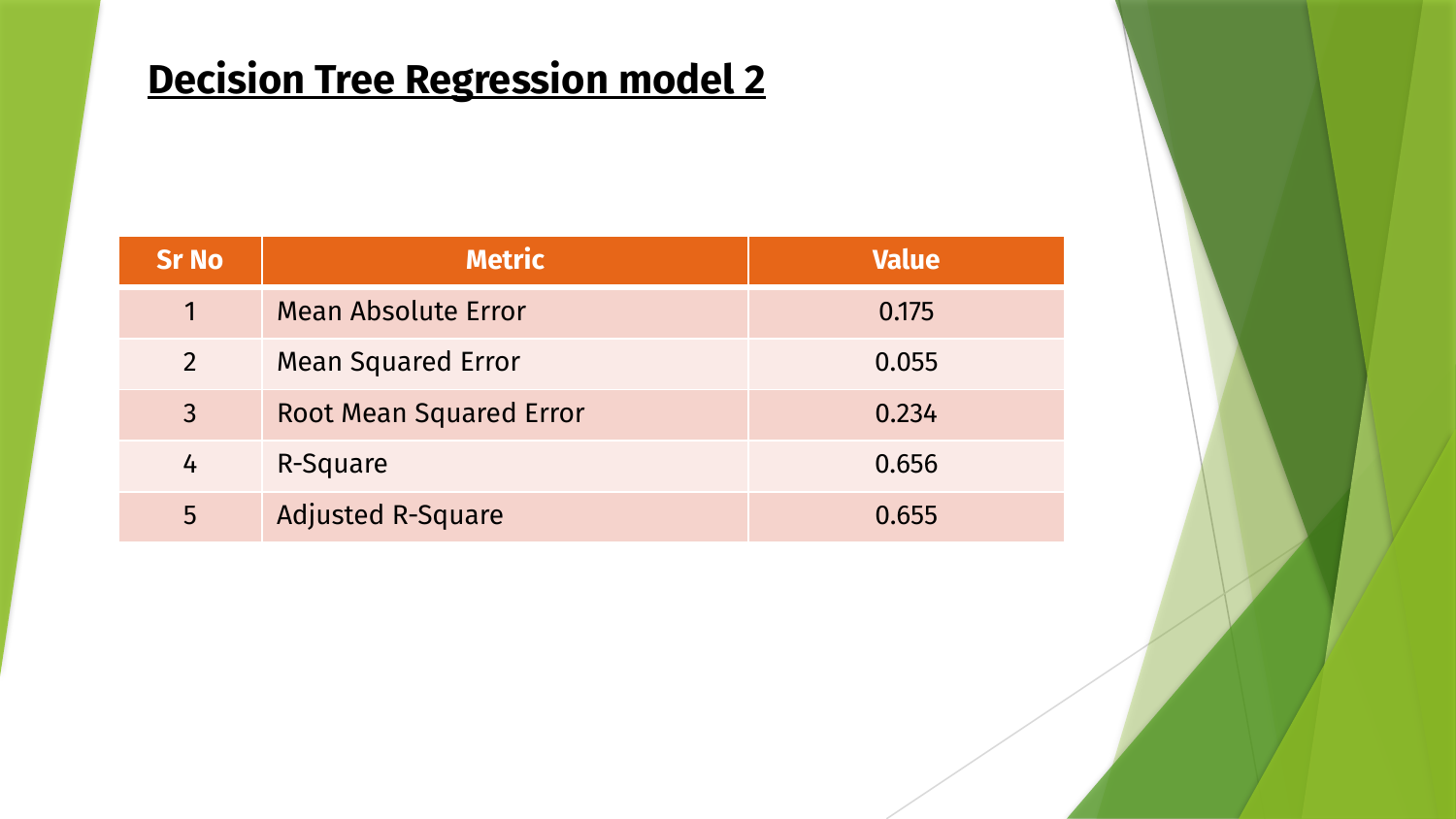

Decision Tree Regression model 2
| Sr No | Metric | Value |
| --- | --- | --- |
| 1 | Mean Absolute Error | 0.175 |
| 2 | Mean Squared Error | 0.055 |
| 3 | Root Mean Squared Error | 0.234 |
| 4 | R-Square | 0.656 |
| 5 | Adjusted R-Square | 0.655 |